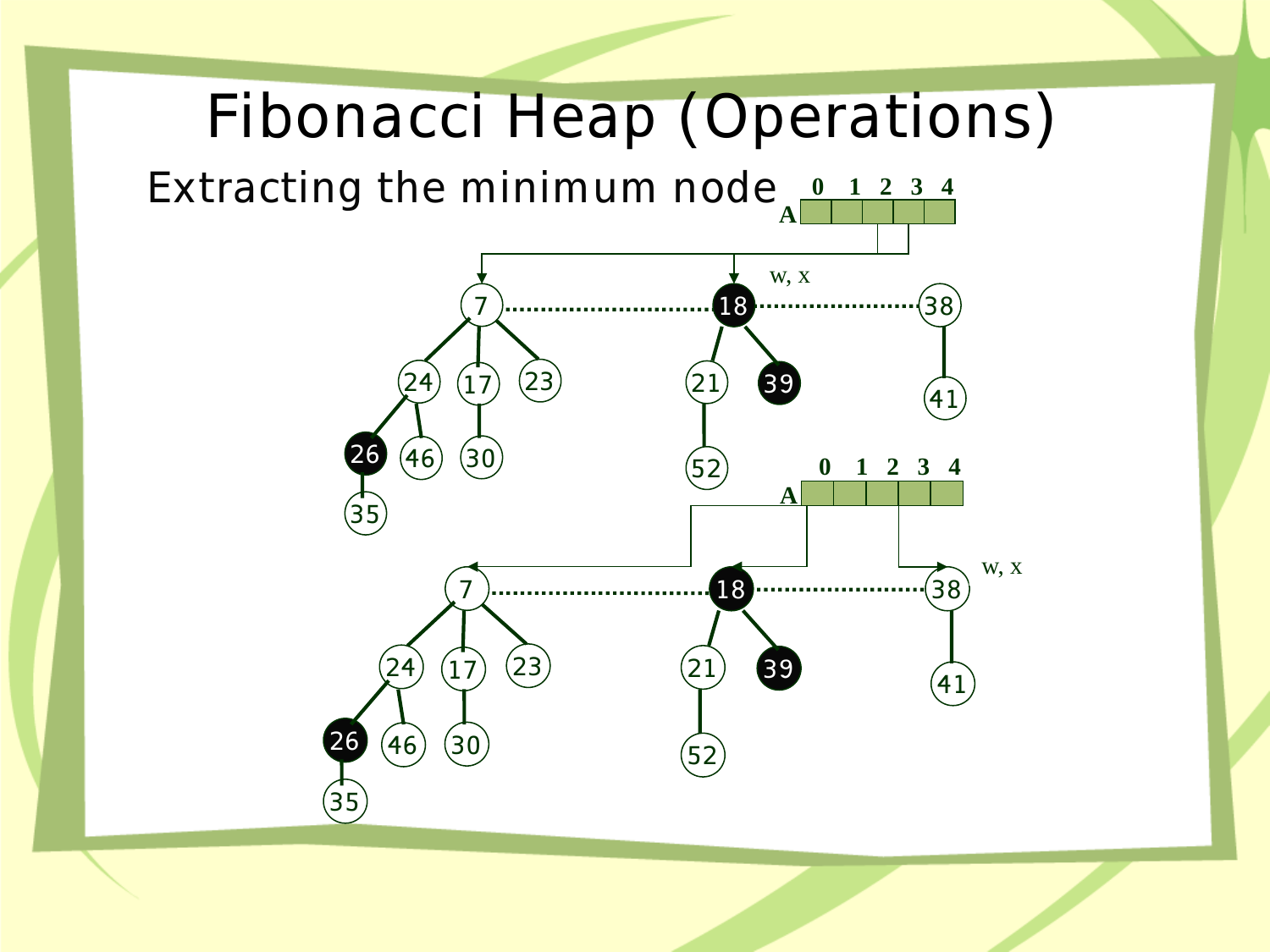

# Fibonacci Heap (Operations)
Extracting the minimum node
0    1   2   3   4
A

w, x
7
18
38

41

23
24
21
39
17

26
30
46
52

35
0    1   2   3   4
A

w, x
7
18
38

41

23
24
21
39
17

26
30
46
52

35